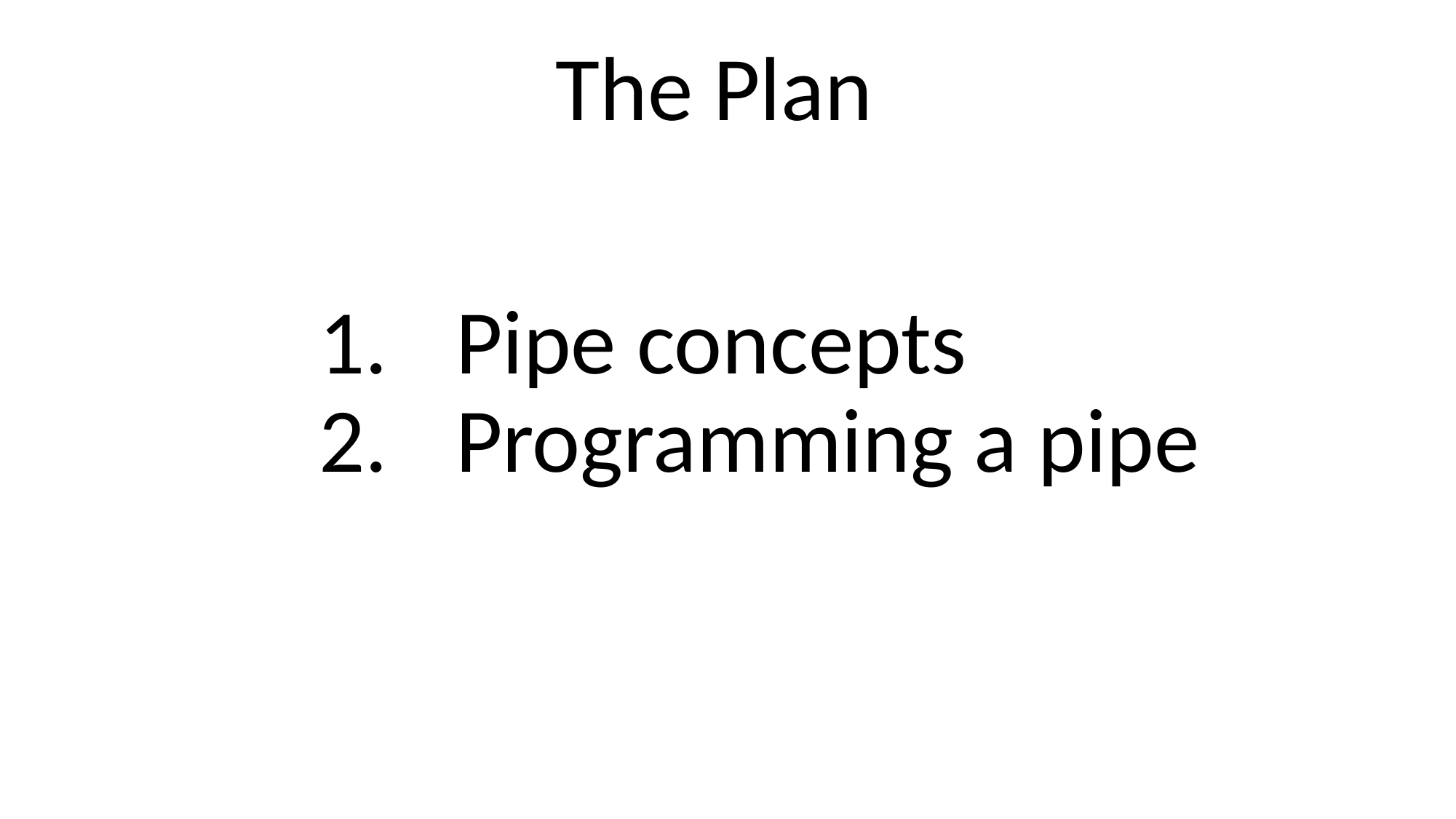

# The Plan
Pipe concepts
Programming a pipe